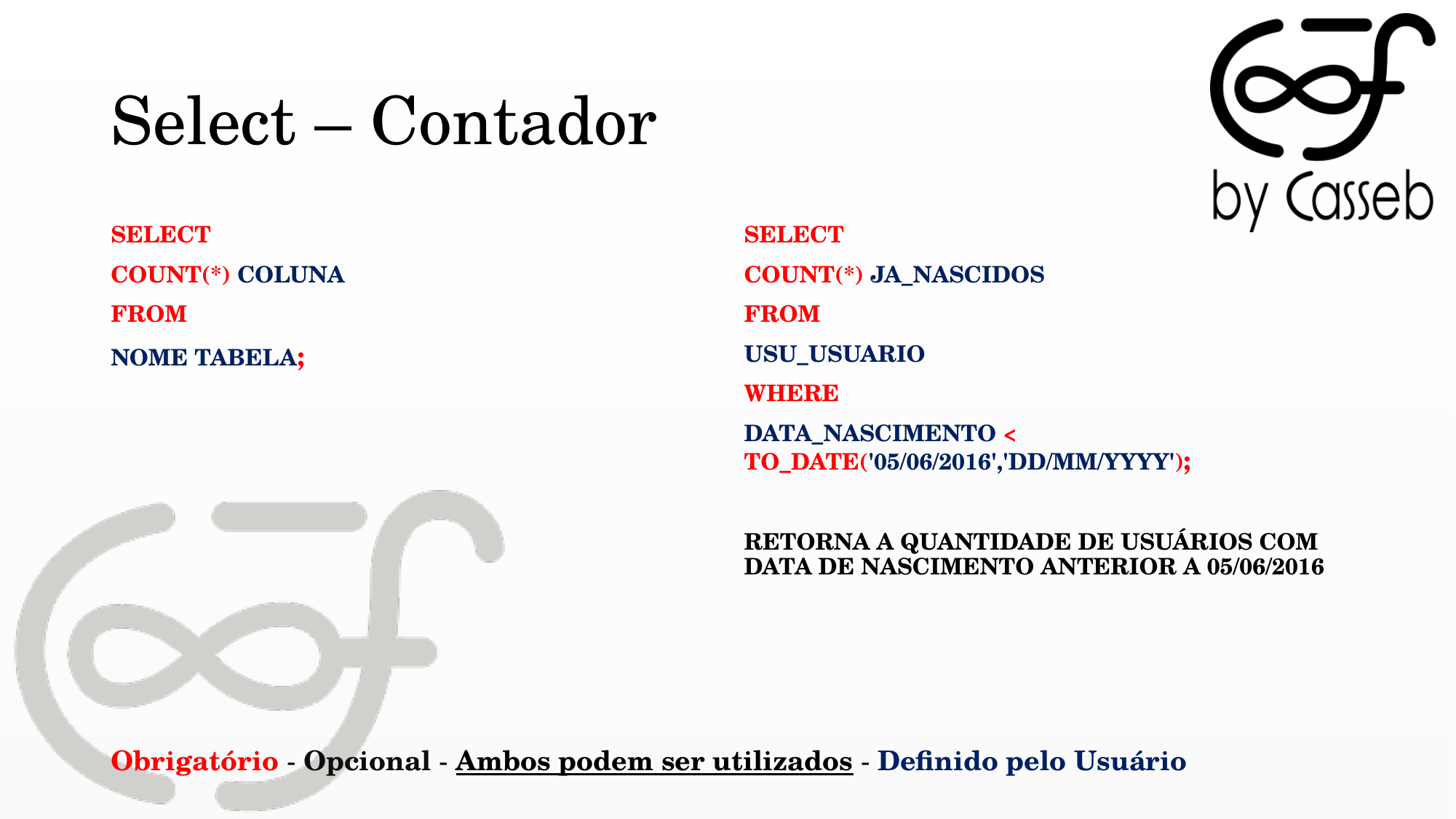

# Select – Contador
SELECT
COUNT(*) COLUNA
FROM
NOME TABELA;

SELECT
COUNT(*) JA_NASCIDOS
FROM
USU_USUARIO
WHERE
DATA_NASCIMENTO < TO_DATE('05/06/2016','DD/MM/YYYY');

RETORNA A QUANTIDADE DE USUÁRIOS COM DATA DE NASCIMENTO ANTERIOR A 05/06/2016

Obrigatório - Opcional - Ambos podem ser utilizados - Definido pelo Usuário